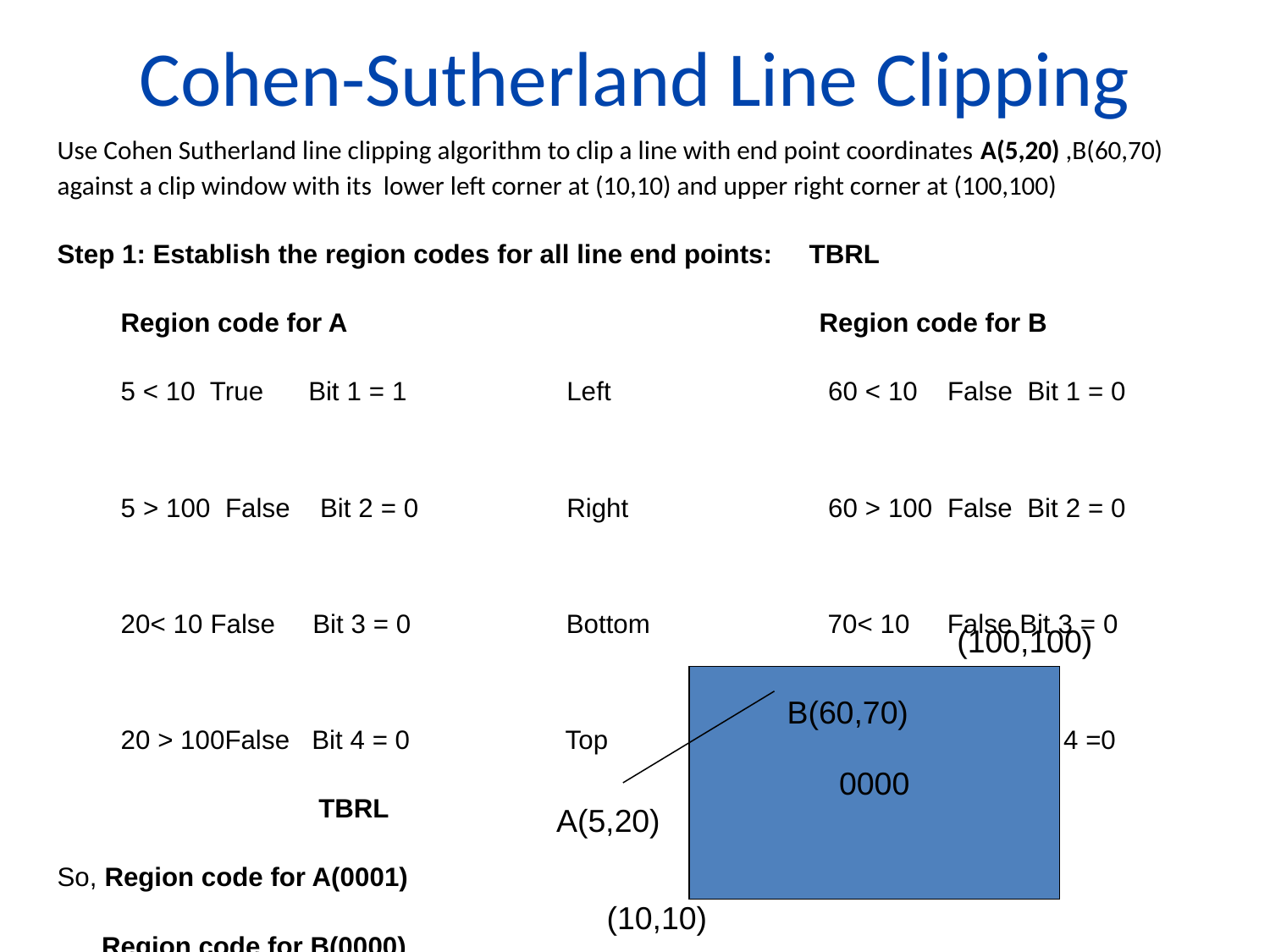

# Cohen-Sutherland Line Clipping
Use Cohen Sutherland line clipping algorithm to clip a line with end point coordinates A(5,20) ,B(60,70)
against a clip window with its  lower left corner at (10,10) and upper right corner at (100,100)
Step 1: Establish the region codes for all line end points:     TBRL
Region code for A				Region code for B
5 < 10  True      Bit 1 = 1		Left		 60 < 10    False  Bit 1 = 0
5 > 100  False    Bit 2 = 0 		Right		 60 > 100  False  Bit 2 = 0
20< 10 False     Bit 3 = 0		Bottom		 70< 10     False Bit 3 = 0
20 > 100False   Bit 4 = 0		Top		 70> 100   False  Bit 4 =0
                    	 TBRL
So, Region code for A(0001)
      Region code for B(0000)

(100,100)
0000
B(60,70)
A(5,20)
(10,10)